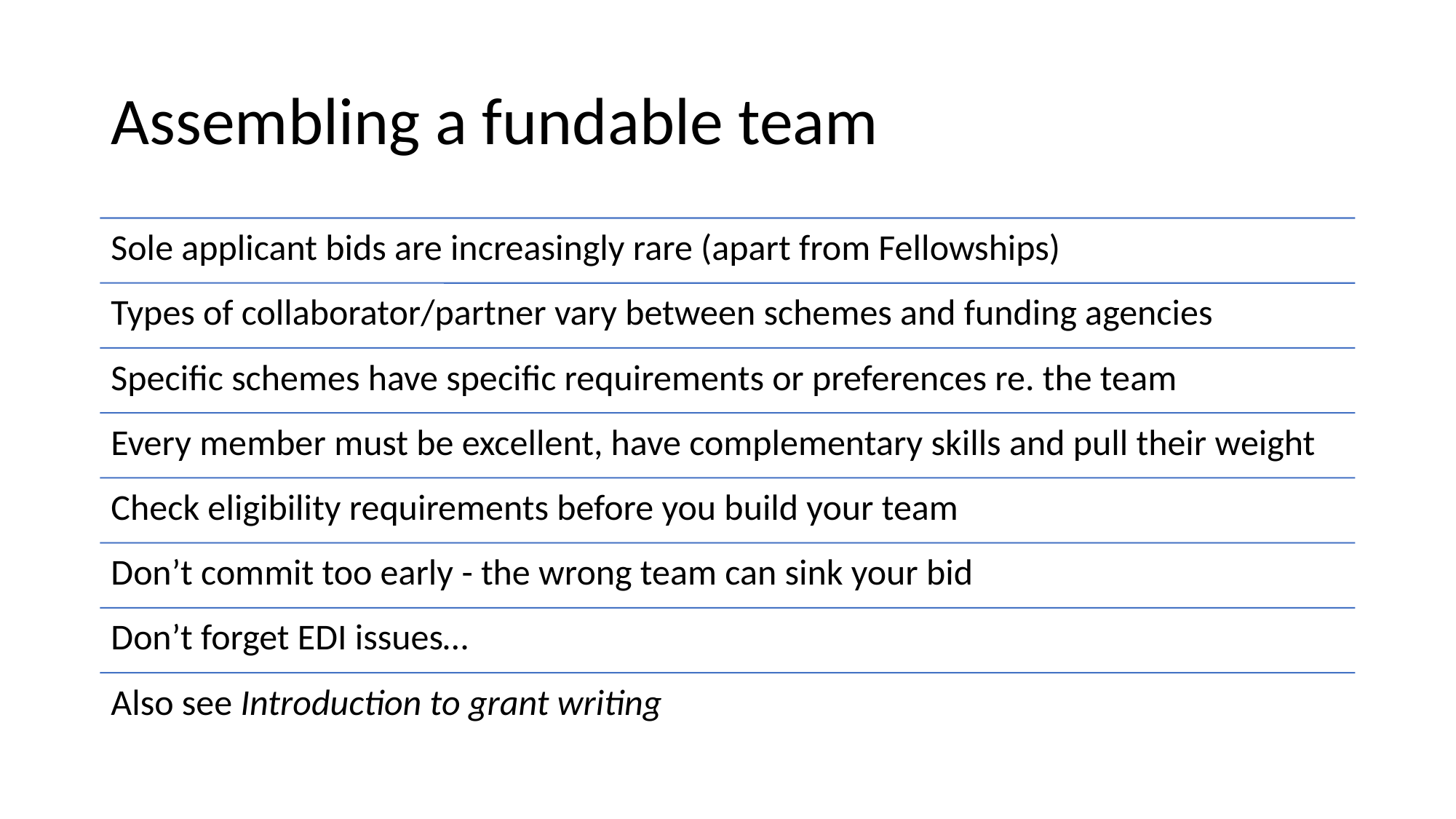

# Assembling a fundable team
Sole applicant bids are increasingly rare (apart from Fellowships)
Types of collaborator/partner vary between schemes and funding agencies
Specific schemes have specific requirements or preferences re. the team
Every member must be excellent, have complementary skills and pull their weight
Check eligibility requirements before you build your team
Don’t commit too early - the wrong team can sink your bid
Don’t forget EDI issues…
Also see Introduction to grant writing